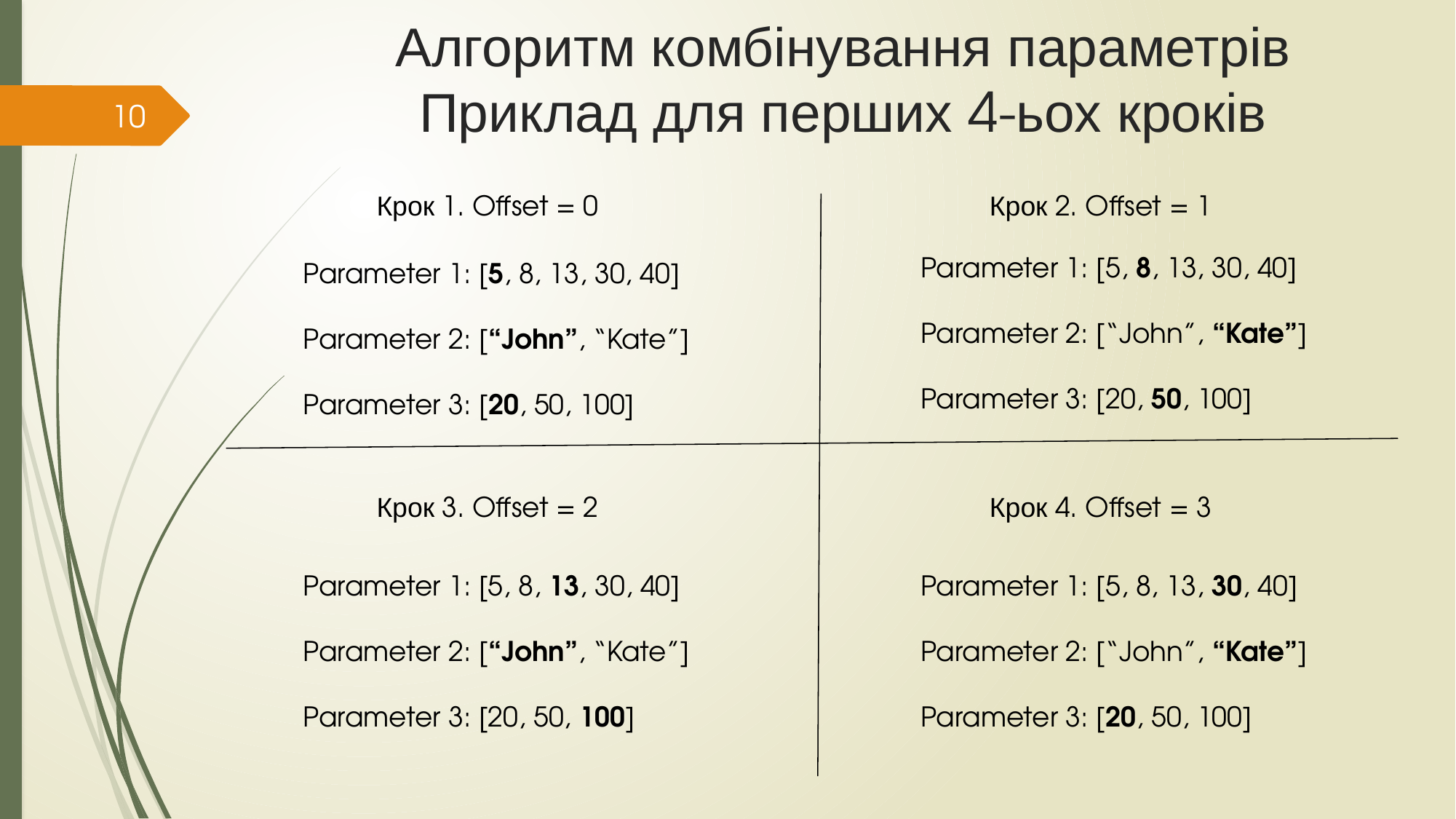

# Алгоритм комбінування параметрів Приклад для перших 4-ьох кроків
10
Крок 1. Offset = 0
Крок 2. Offset = 1
Parameter 1: [5, 8, 13, 30, 40]

Parameter 2: [“John”, “Kate”]

Parameter 3: [20, 50, 100]
Parameter 1: [5, 8, 13, 30, 40]

Parameter 2: [“John”, “Kate”]

Parameter 3: [20, 50, 100]
Крок 3. Offset = 2
Крок 4. Offset = 3
Parameter 1: [5, 8, 13, 30, 40]

Parameter 2: [“John”, “Kate”]

Parameter 3: [20, 50, 100]
Parameter 1: [5, 8, 13, 30, 40]

Parameter 2: [“John”, “Kate”]

Parameter 3: [20, 50, 100]